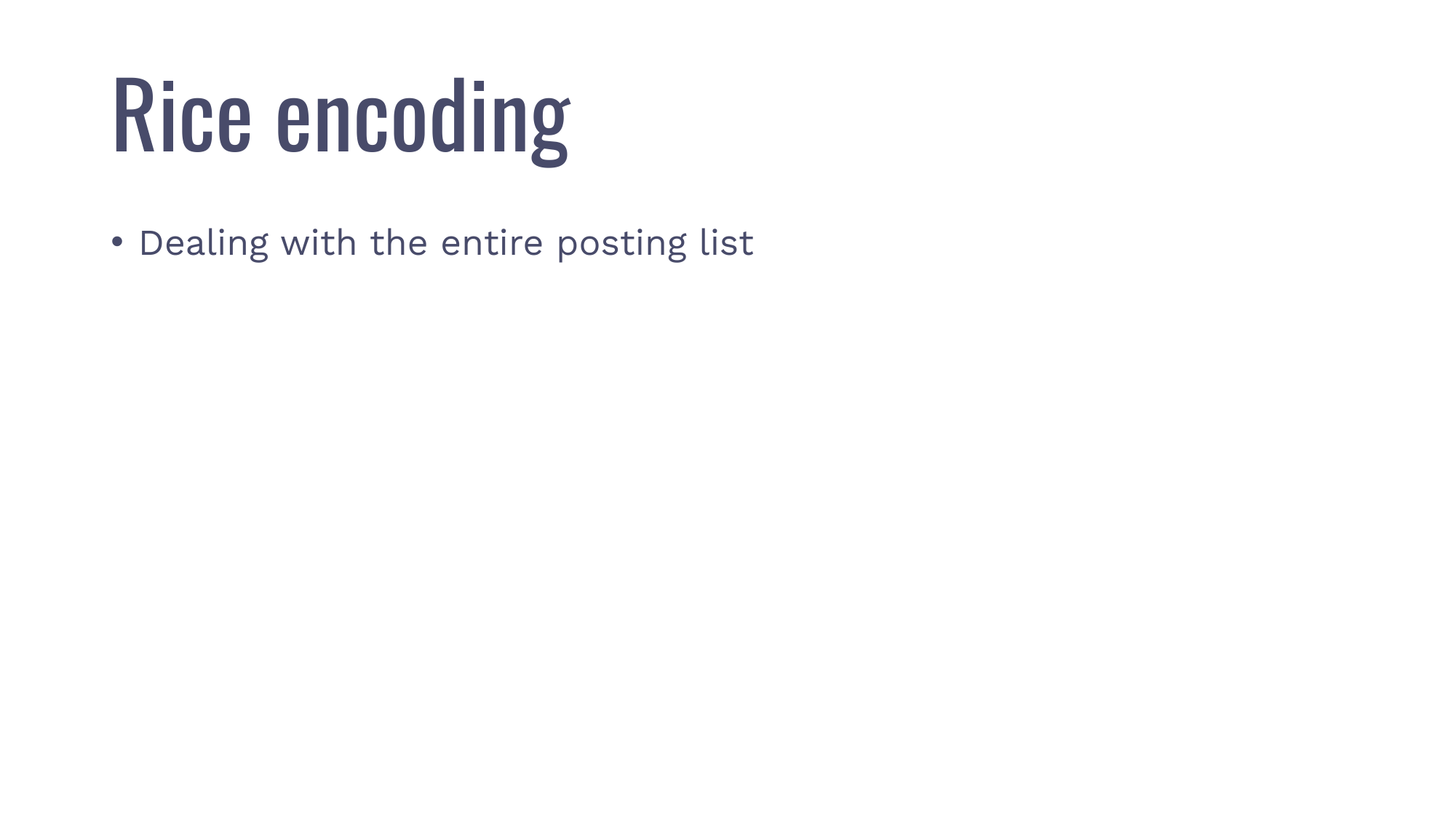

# Rice encoding
Dealing with the entire posting list